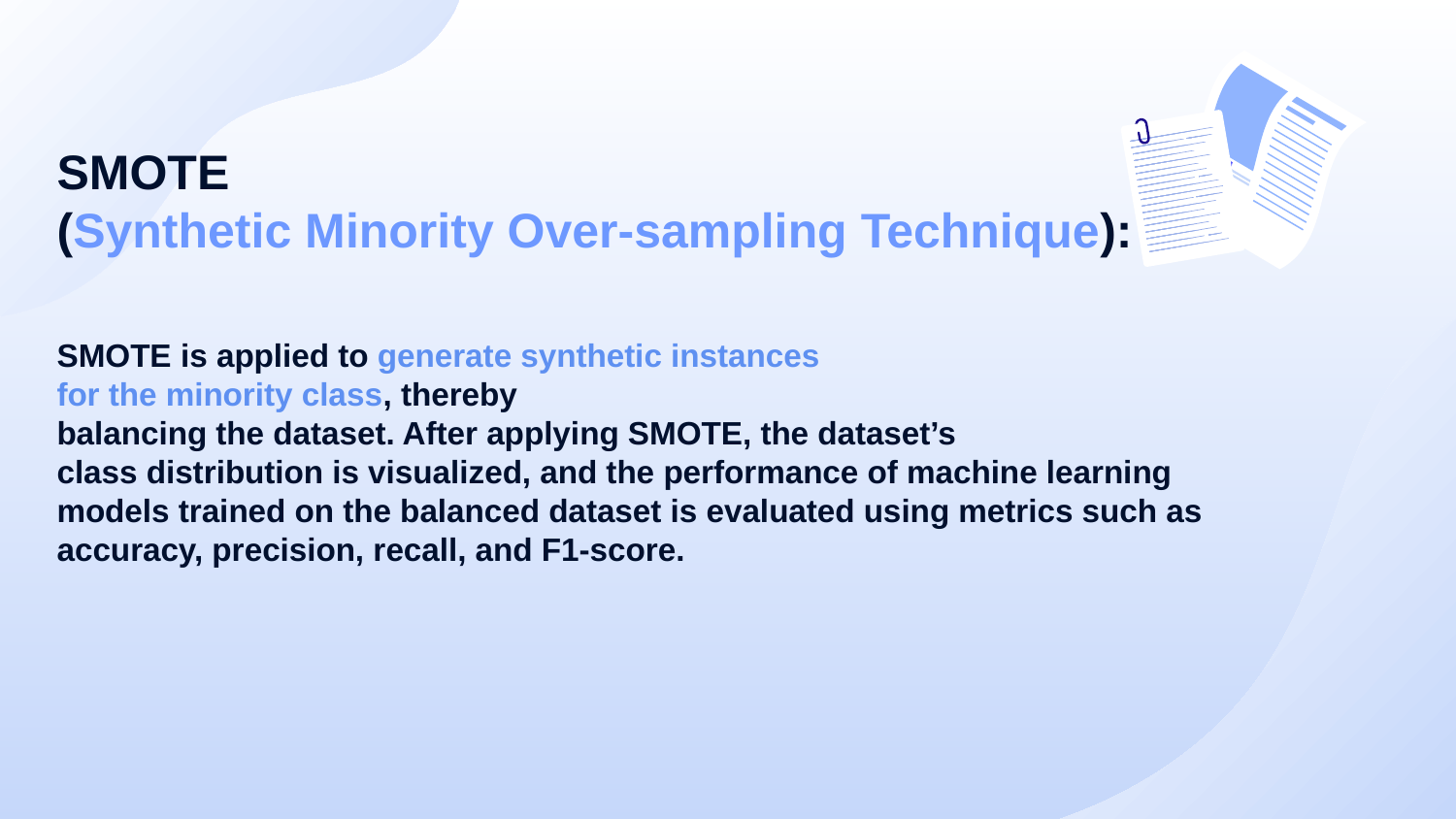

# SMOTE (Synthetic Minority Over-sampling Technique): SMOTE is applied to generate synthetic instances for the minority class, thereby balancing the dataset. After applying SMOTE, the dataset’s class distribution is visualized, and the performance of machine learning models trained on the balanced dataset is evaluated using metrics such as accuracy, precision, recall, and F1-score.